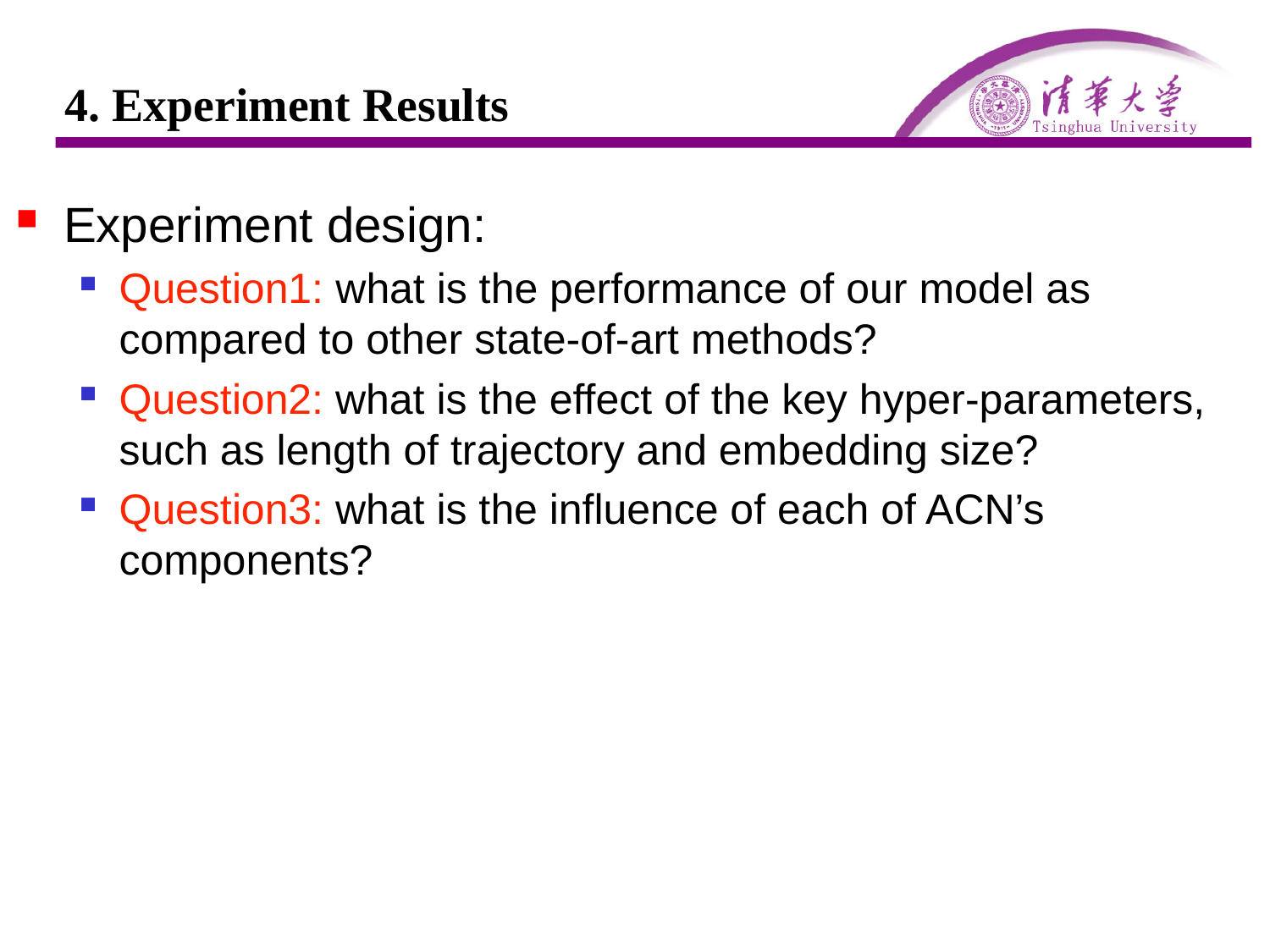

# 4. Experiment Results
Experiment design:
Question1: what is the performance of our model as compared to other state-of-art methods?
Question2: what is the effect of the key hyper-parameters, such as length of trajectory and embedding size?
Question3: what is the influence of each of ACN’s components?